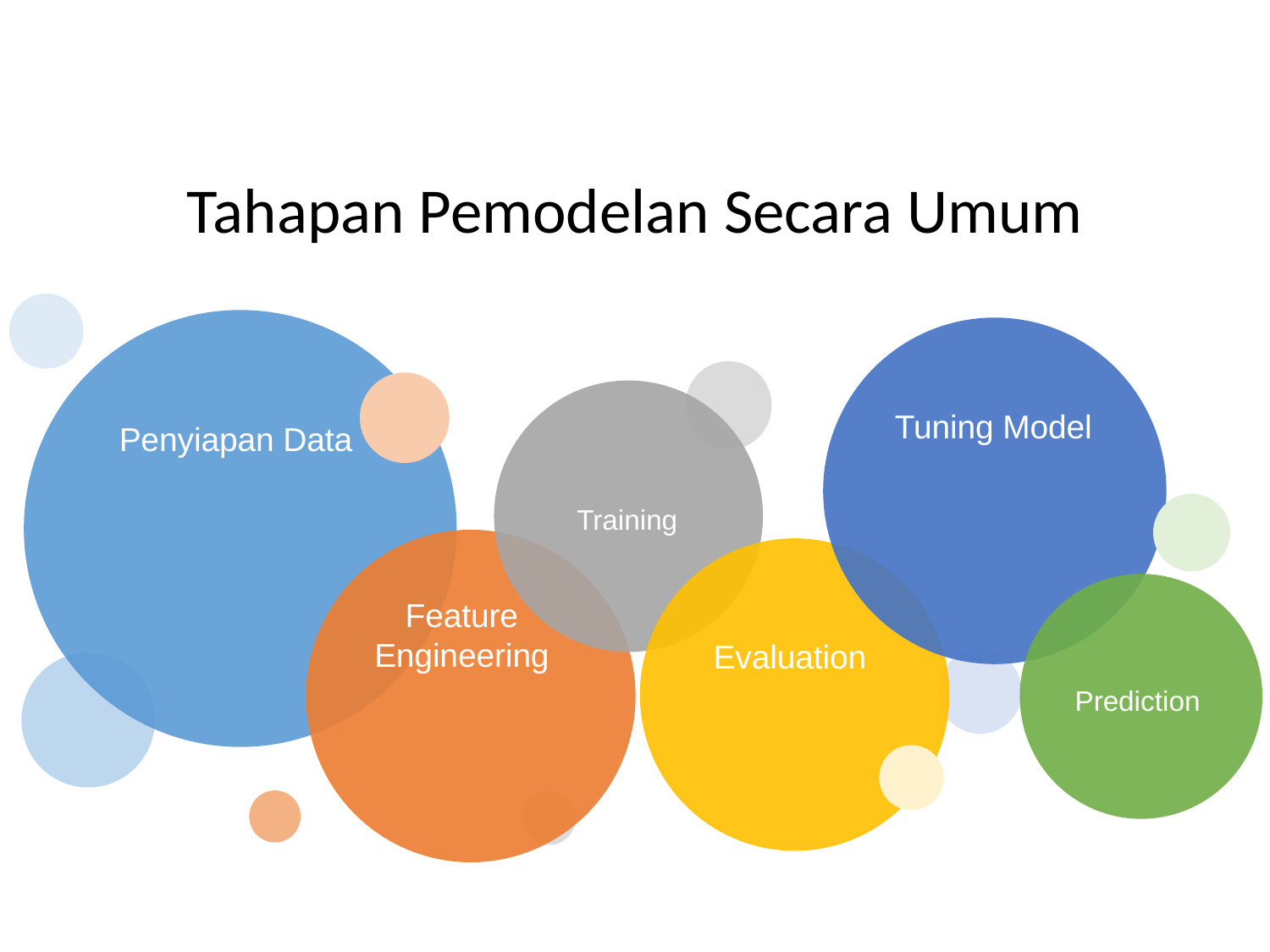

# Tahapan Pemodelan Secara Umum
Tuning Model
Penyiapan Data

Training

Feature Engineering
Evaluation
Prediction